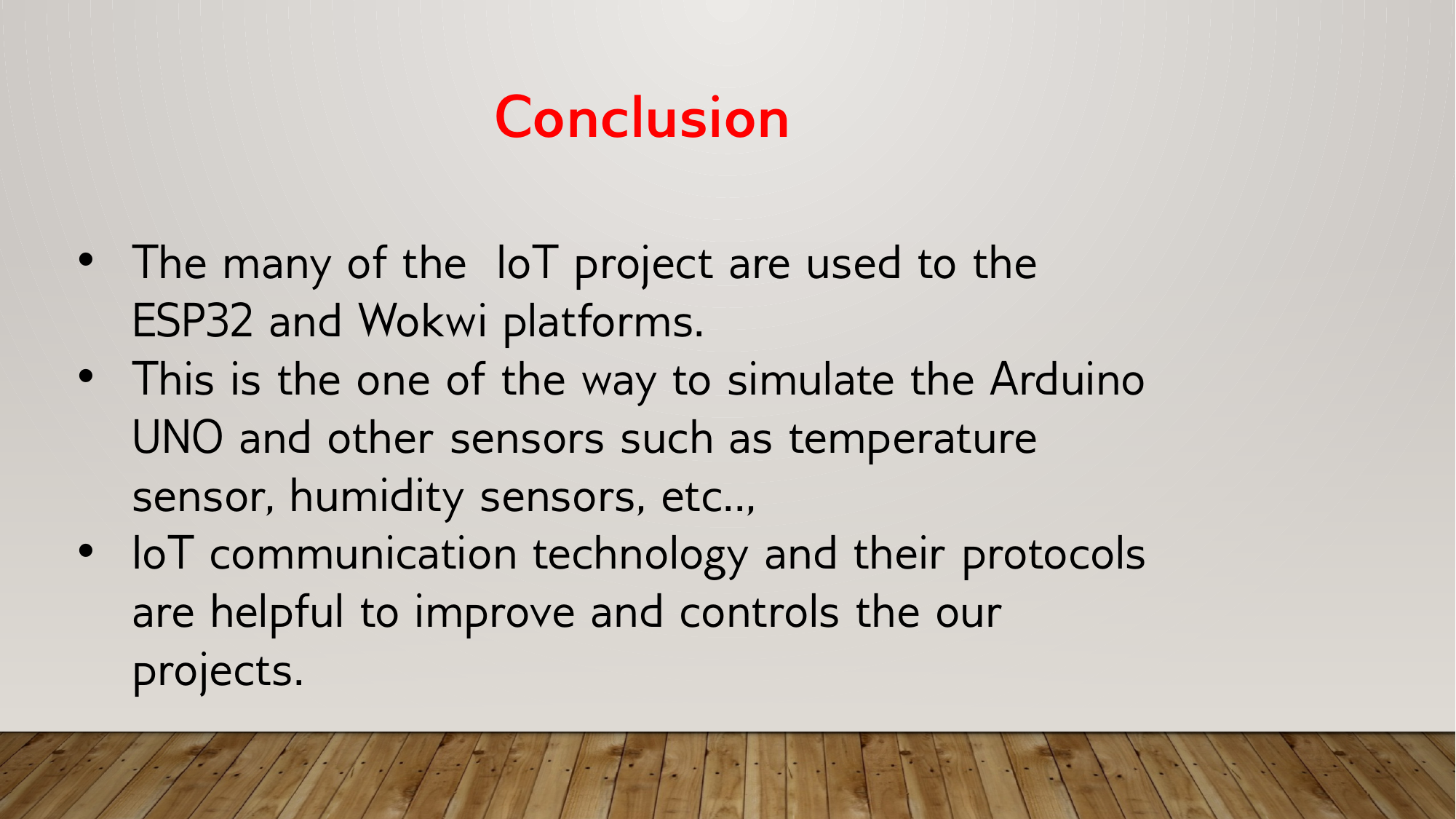

Conclusion
The many of the  IoT project are used to the ESP32 and Wokwi platforms.
This is the one of the way to simulate the Arduino UNO and other sensors such as temperature sensor, humidity sensors, etc..,
IoT communication technology and their protocols are helpful to improve and controls the our projects.